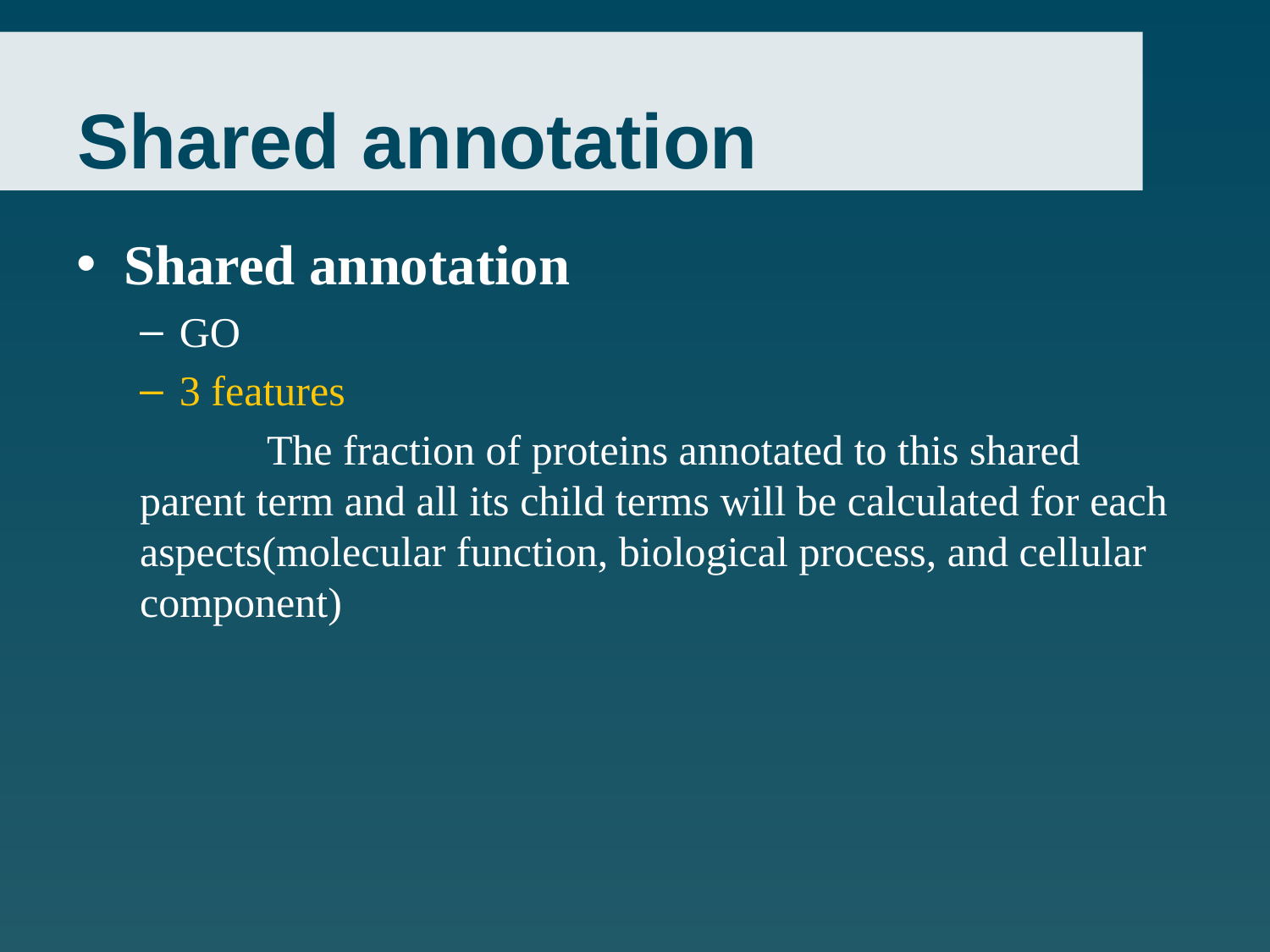

# Shared annotation
Shared annotation
GO
3 features
	The fraction of proteins annotated to this shared parent term and all its child terms will be calculated for each aspects(molecular function, biological process, and cellular component)